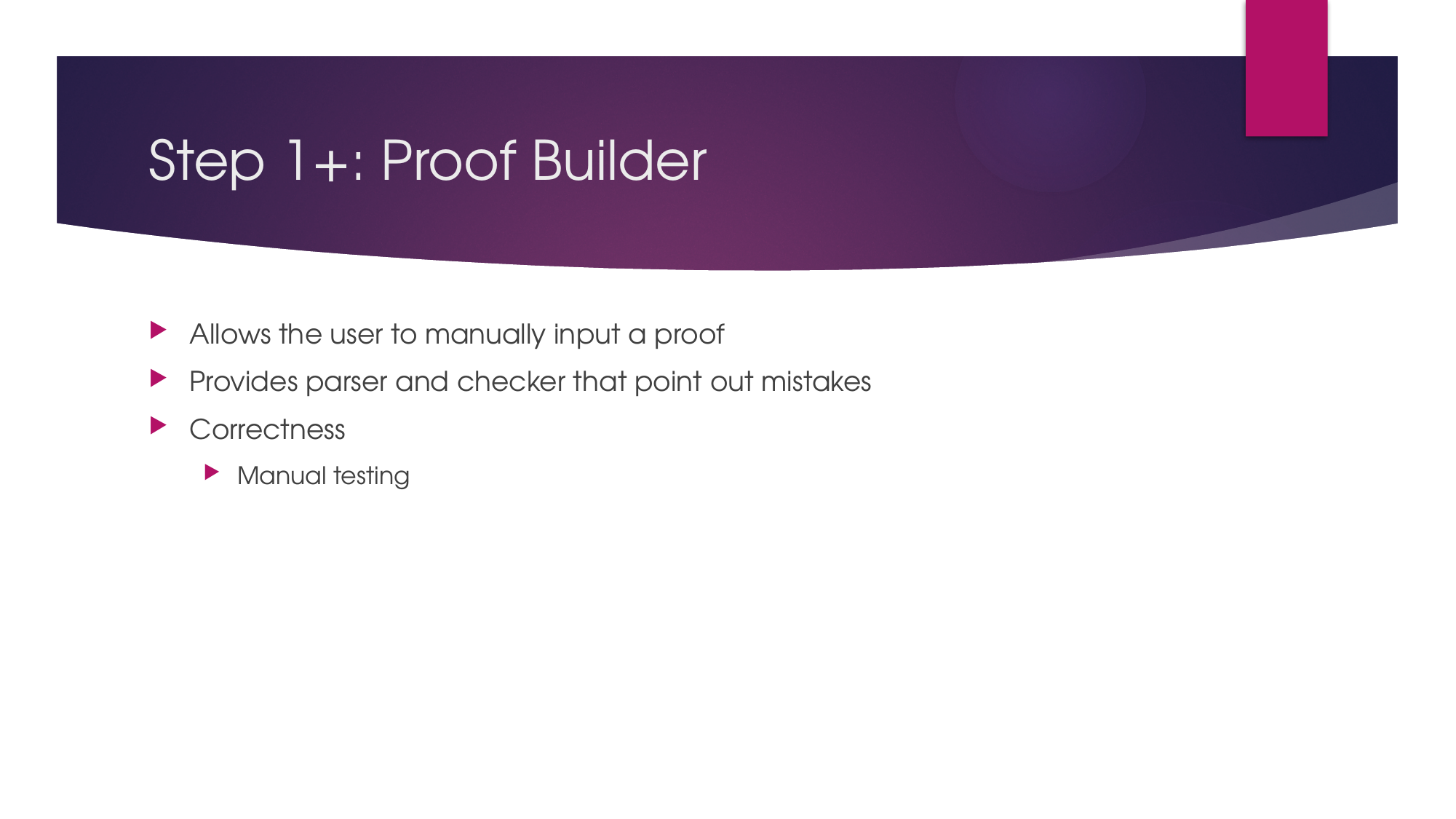

# Step 1+: Proof Builder
Allows the user to manually input a proof
Provides parser and checker that point out mistakes
Correctness
Manual testing